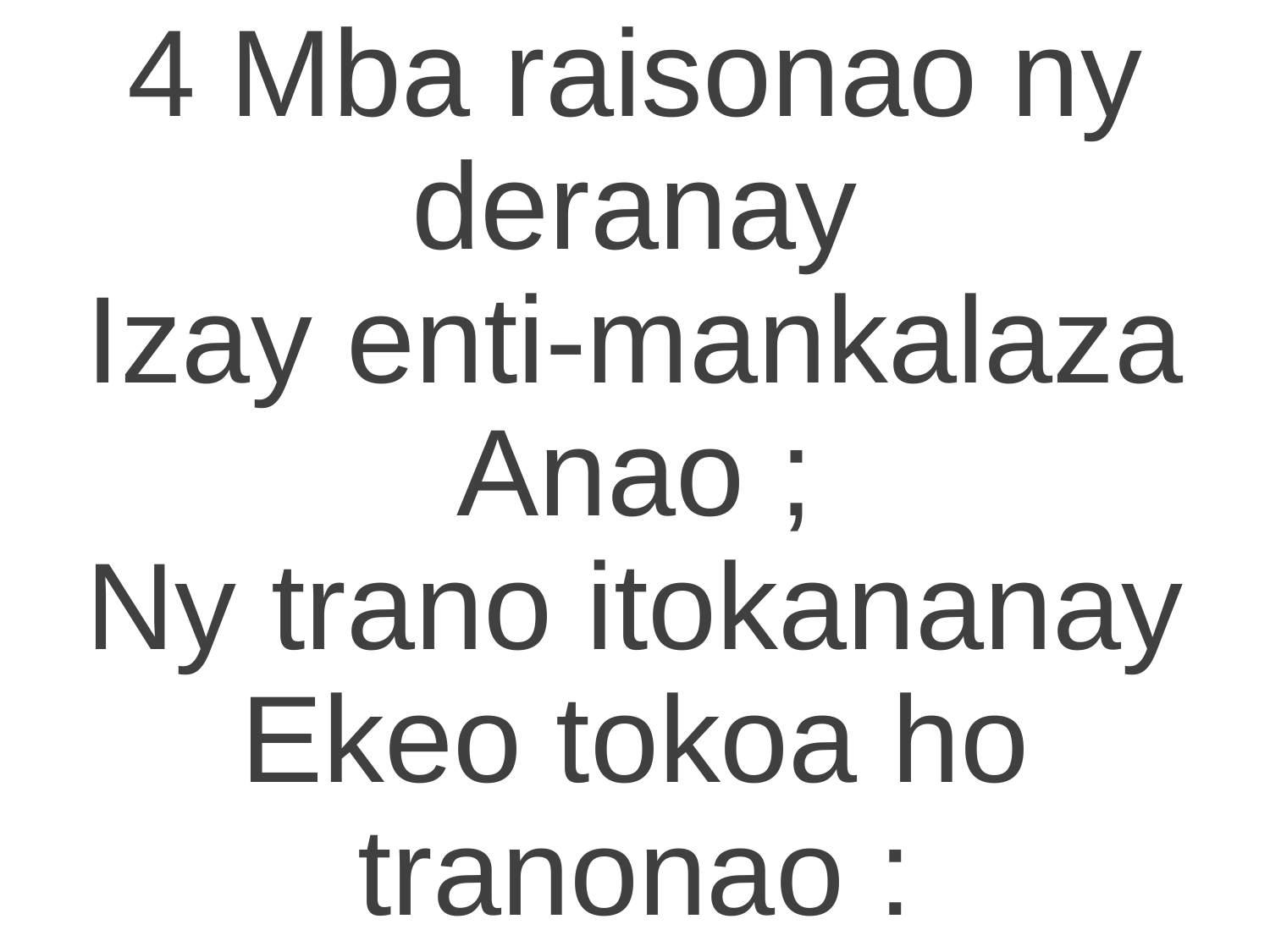

4 Mba raisonao ny deranay
Izay enti-mankalaza Anao ;
Ny trano itokananay
Ekeo tokoa ho tranonao :